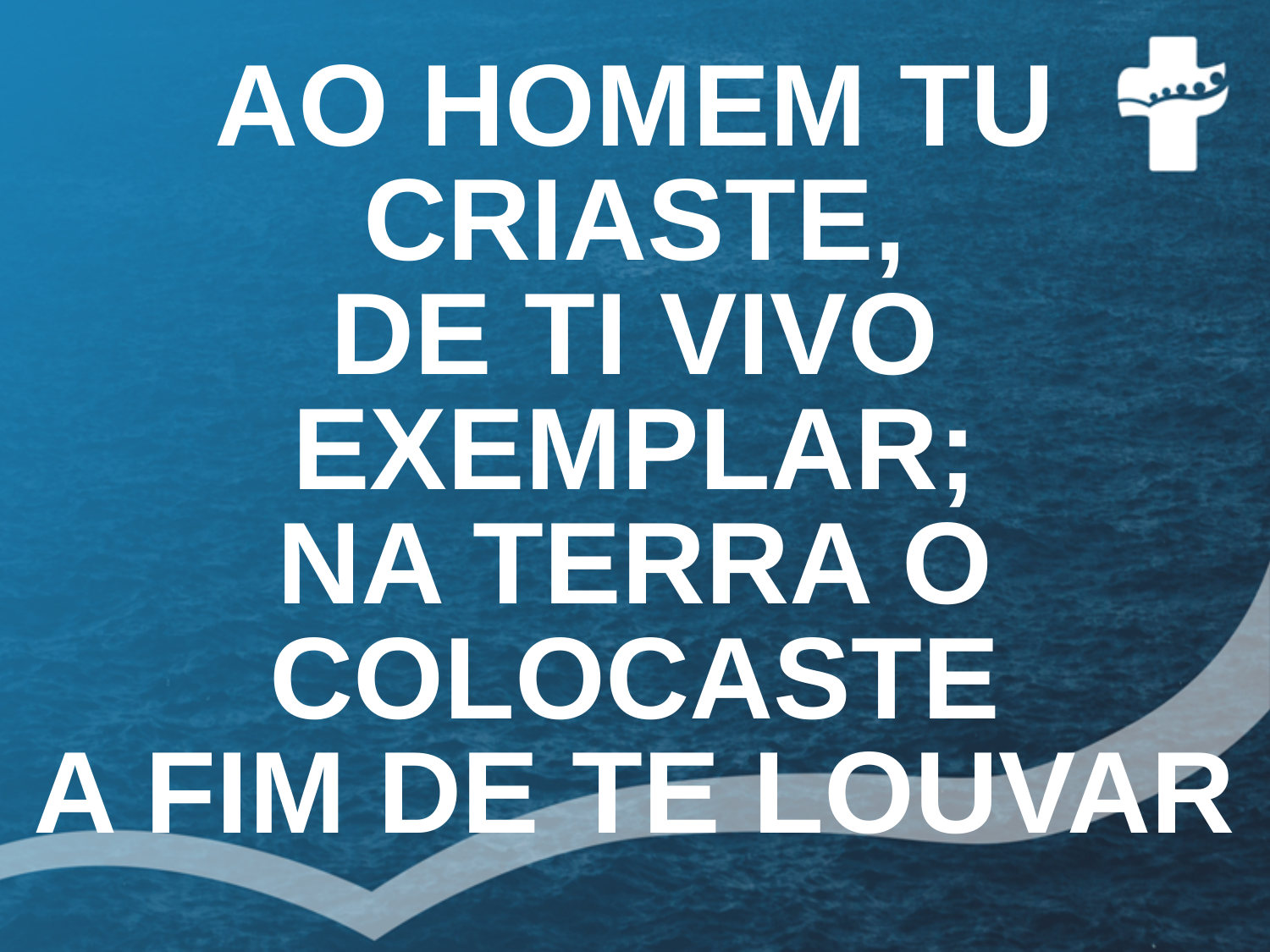

# AO HOMEM TU CRIASTE, DE TI VIVO EXEMPLAR; NA TERRA O COLOCASTE A FIM DE TE LOUVAR